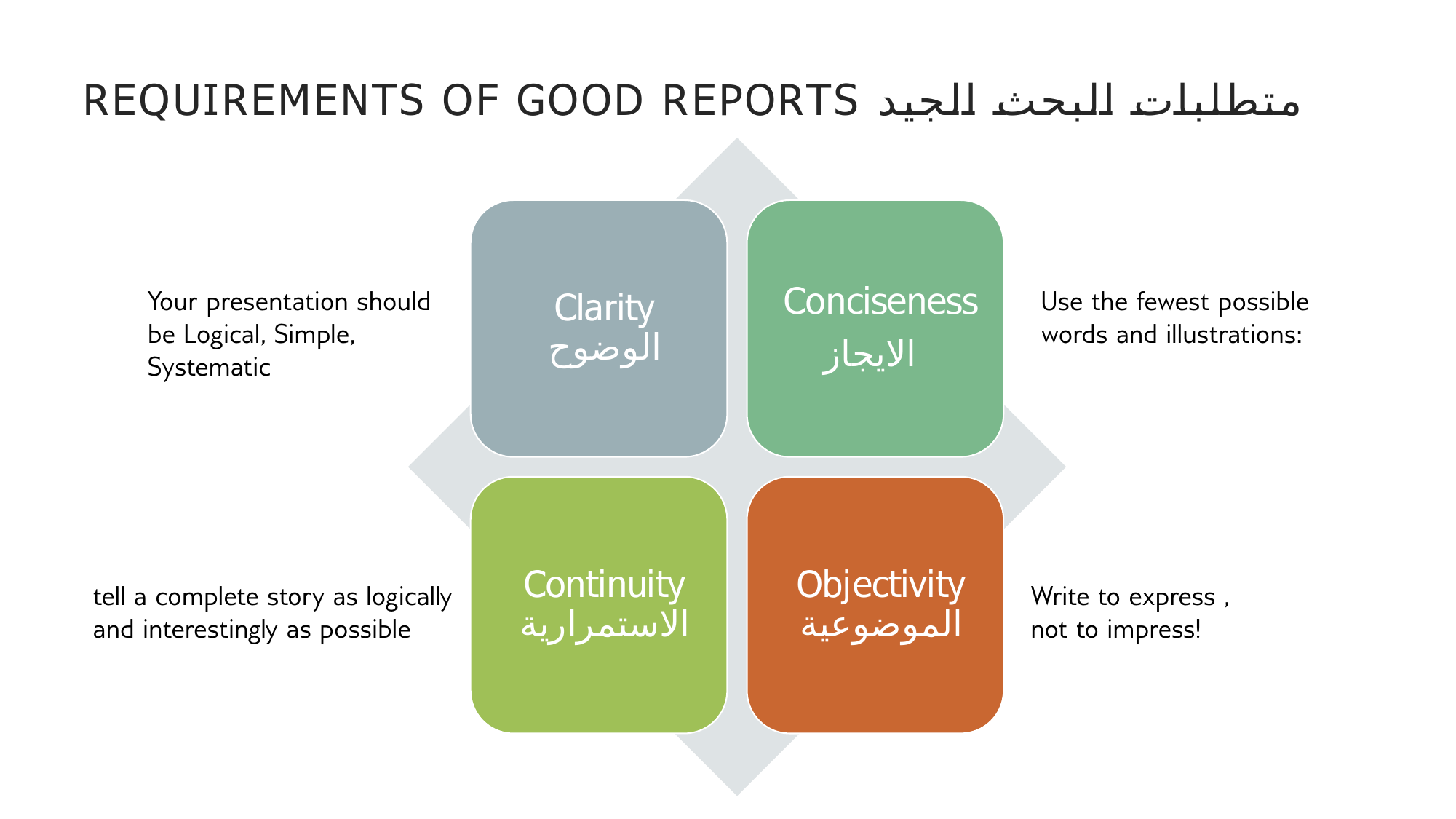

# Requirements of good reports متطلبات البحث الجيد
Clarity الوضوح
Conciseness
الايجاز
Continuity الاستمرارية
Objectivity الموضوعية
Your presentation should be Logical, Simple,  Systematic
Use the fewest possible words and illustrations:
tell a complete story as logically and interestingly as possible
Write to express , not to impress!